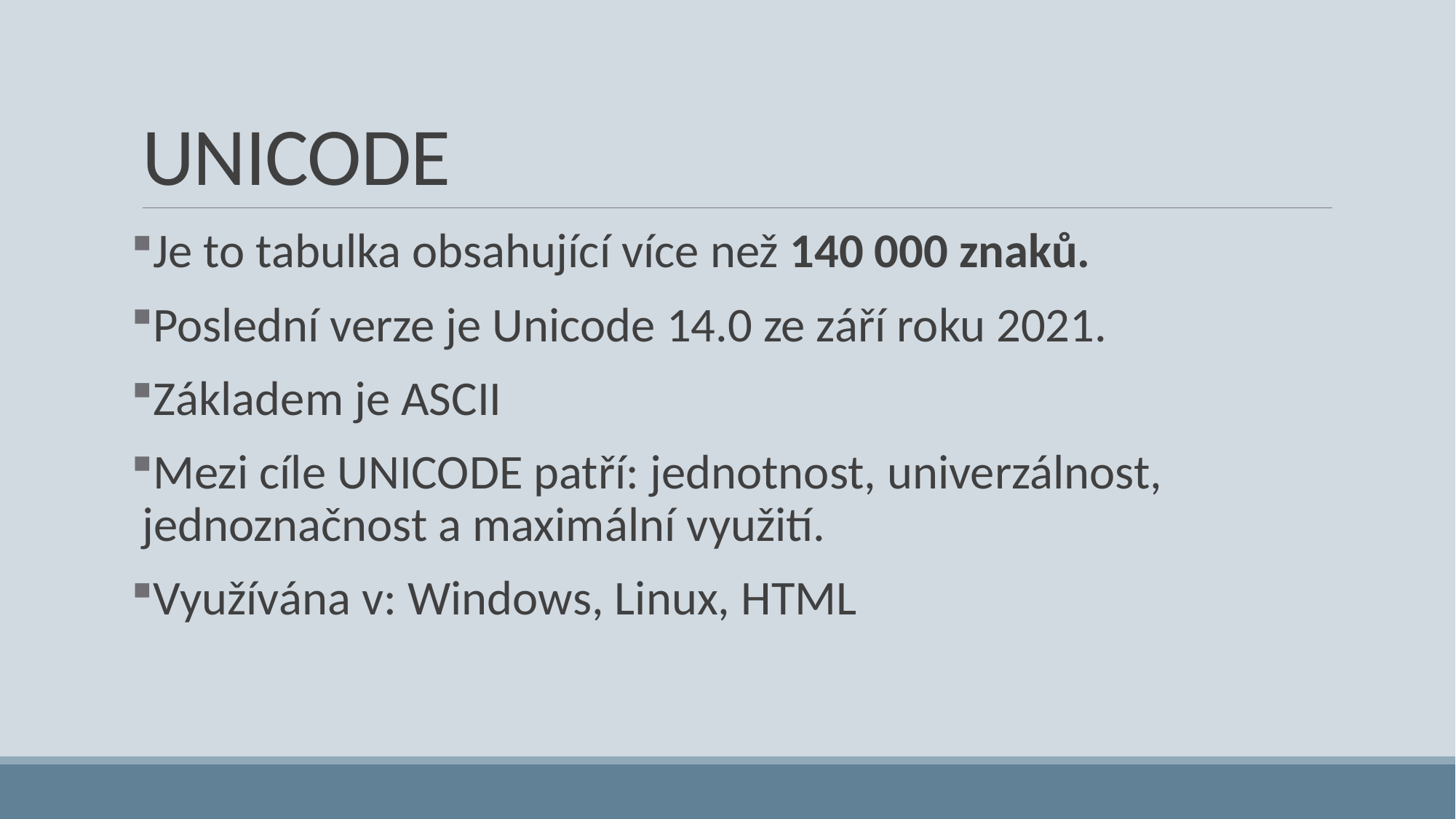

# UNICODE
Je to tabulka obsahující více než 140 000 znaků.
Poslední verze je Unicode 14.0 ze září roku 2021.
Základem je ASCII
Mezi cíle UNICODE patří: jednotnost, univerzálnost, jednoznačnost a maximální využití.
Využívána v: Windows, Linux, HTML